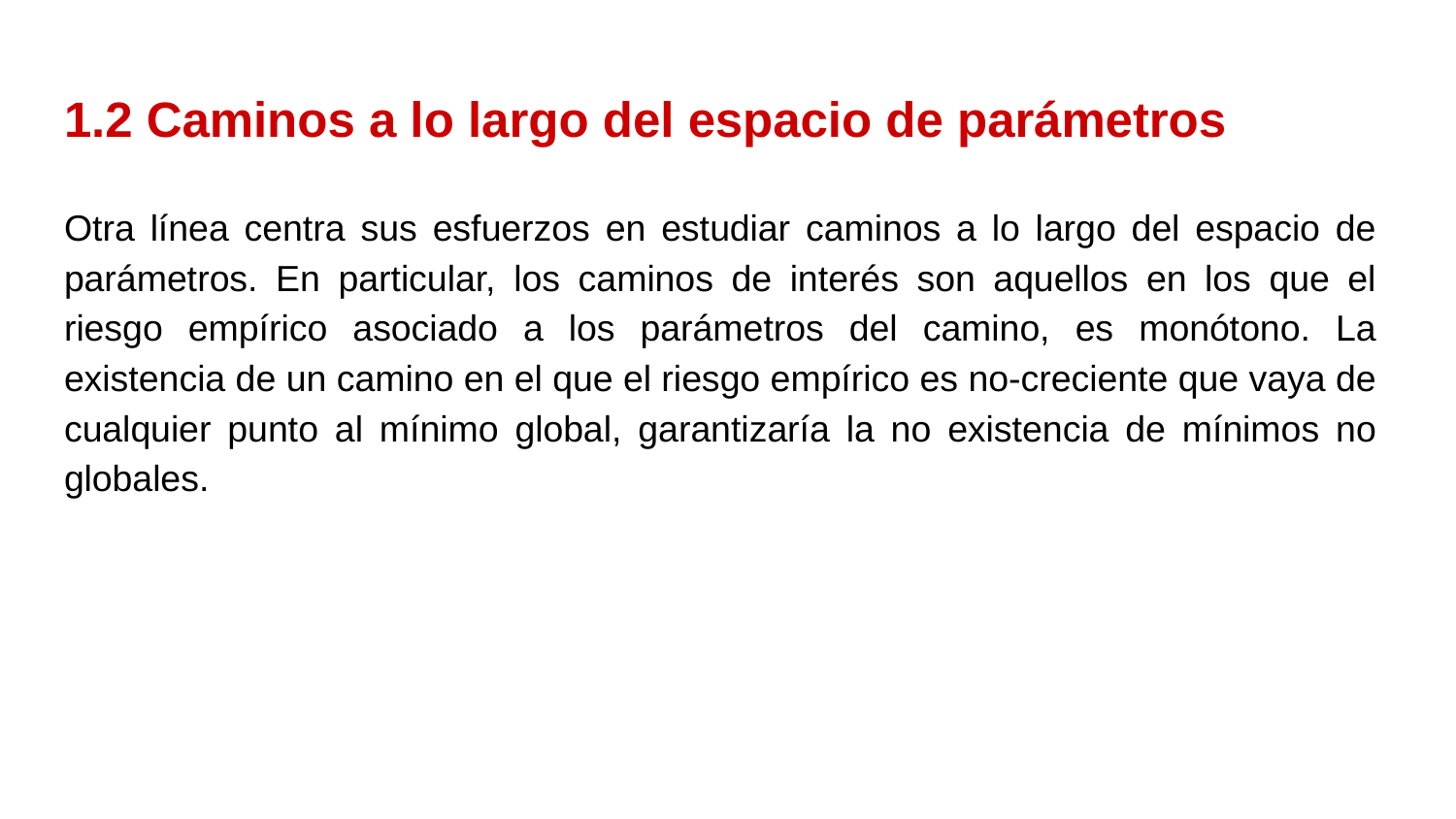

# 1.2 Caminos a lo largo del espacio de parámetros
Otra línea centra sus esfuerzos en estudiar caminos a lo largo del espacio de parámetros. En particular, los caminos de interés son aquellos en los que el riesgo empírico asociado a los parámetros del camino, es monótono. La existencia de un camino en el que el riesgo empírico es no-creciente que vaya de cualquier punto al mínimo global, garantizaría la no existencia de mínimos no globales.